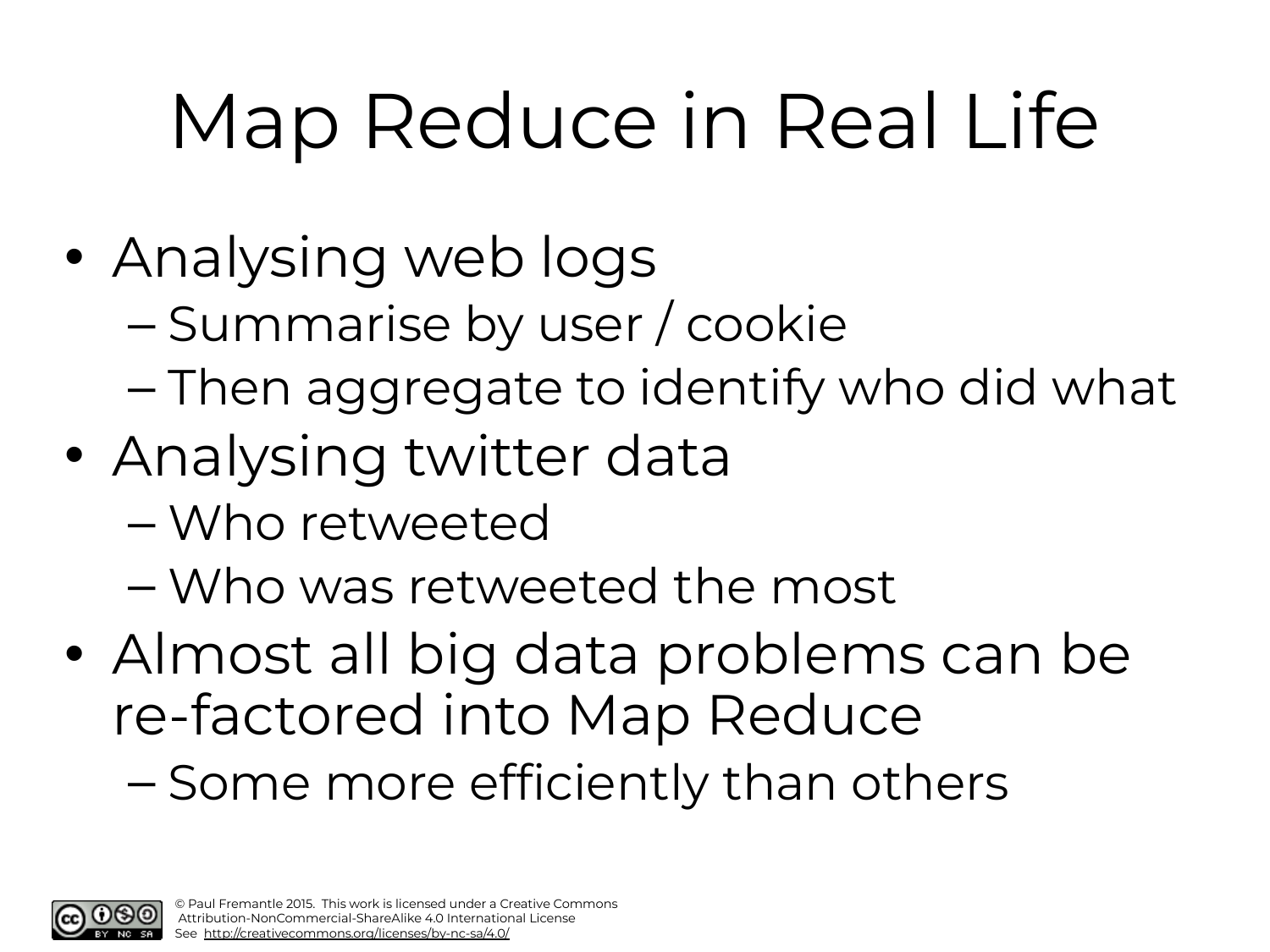

# Map Reduce in Real Life
Analysing web logs
Summarise by user / cookie
Then aggregate to identify who did what
Analysing twitter data
Who retweeted
Who was retweeted the most
Almost all big data problems can be re-factored into Map Reduce
Some more efficiently than others